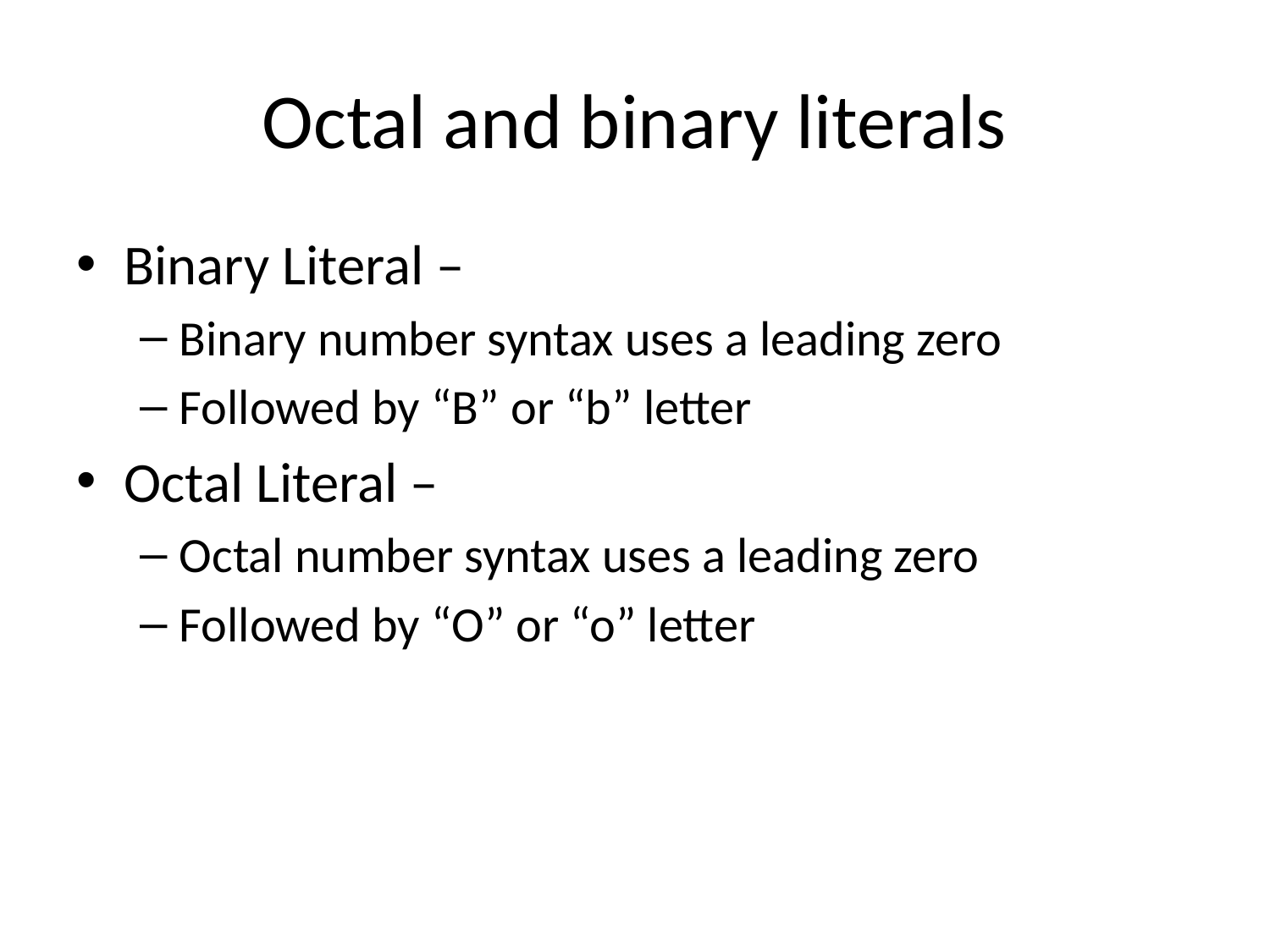

# Octal and binary literals
Binary Literal –
Binary number syntax uses a leading zero
Followed by “B” or “b” letter
Octal Literal –
Octal number syntax uses a leading zero
Followed by “O” or “o” letter